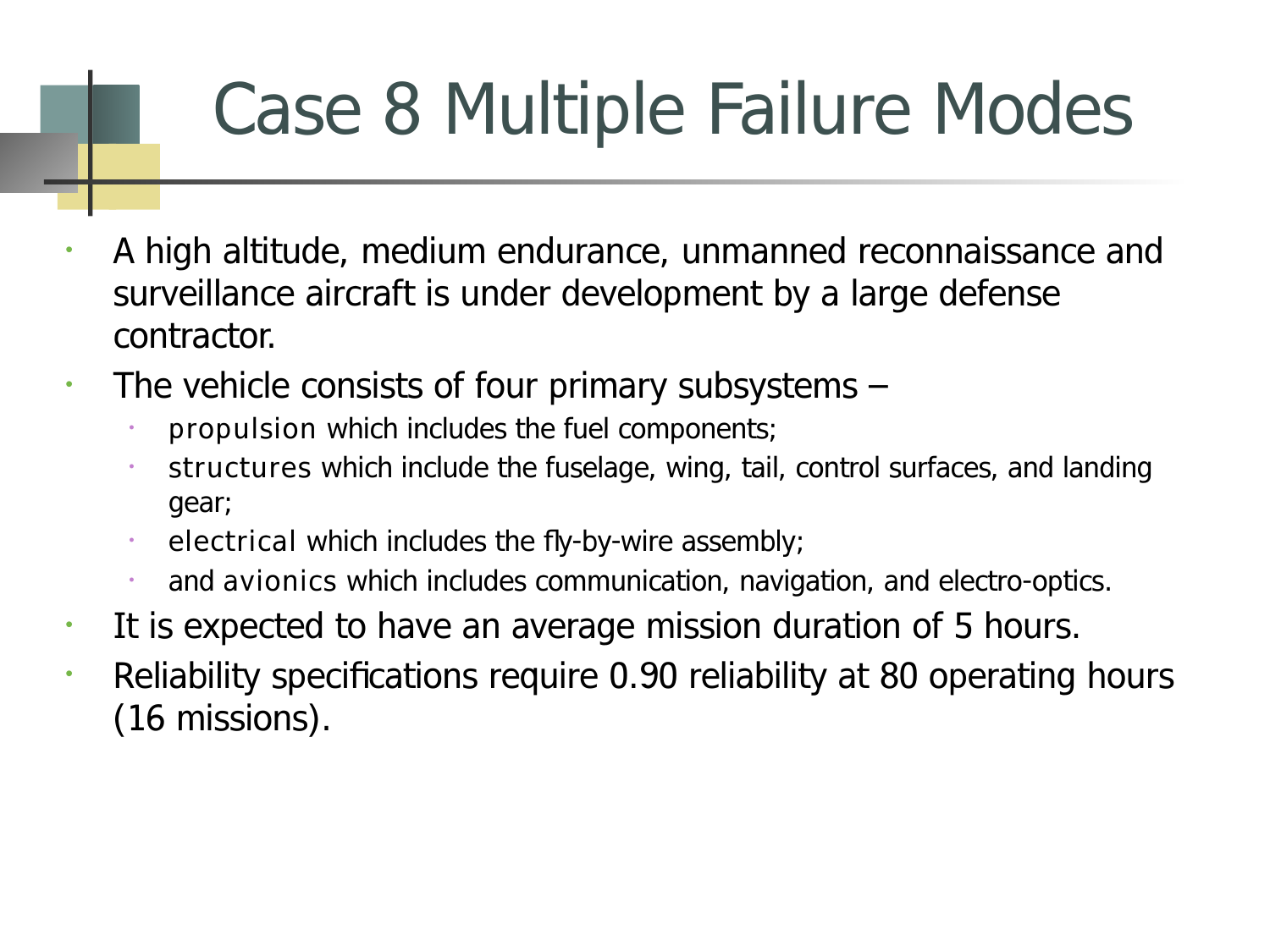

# Case 8 Multiple Failure Modes
A high altitude, medium endurance, unmanned reconnaissance and surveillance aircraft is under development by a large defense contractor.
The vehicle consists of four primary subsystems –
propulsion which includes the fuel components;
structures which include the fuselage, wing, tail, control surfaces, and landing gear;
electrical which includes the fly-by-wire assembly;
and avionics which includes communication, navigation, and electro-optics.
It is expected to have an average mission duration of 5 hours.
Reliability specifications require 0.90 reliability at 80 operating hours (16 missions).